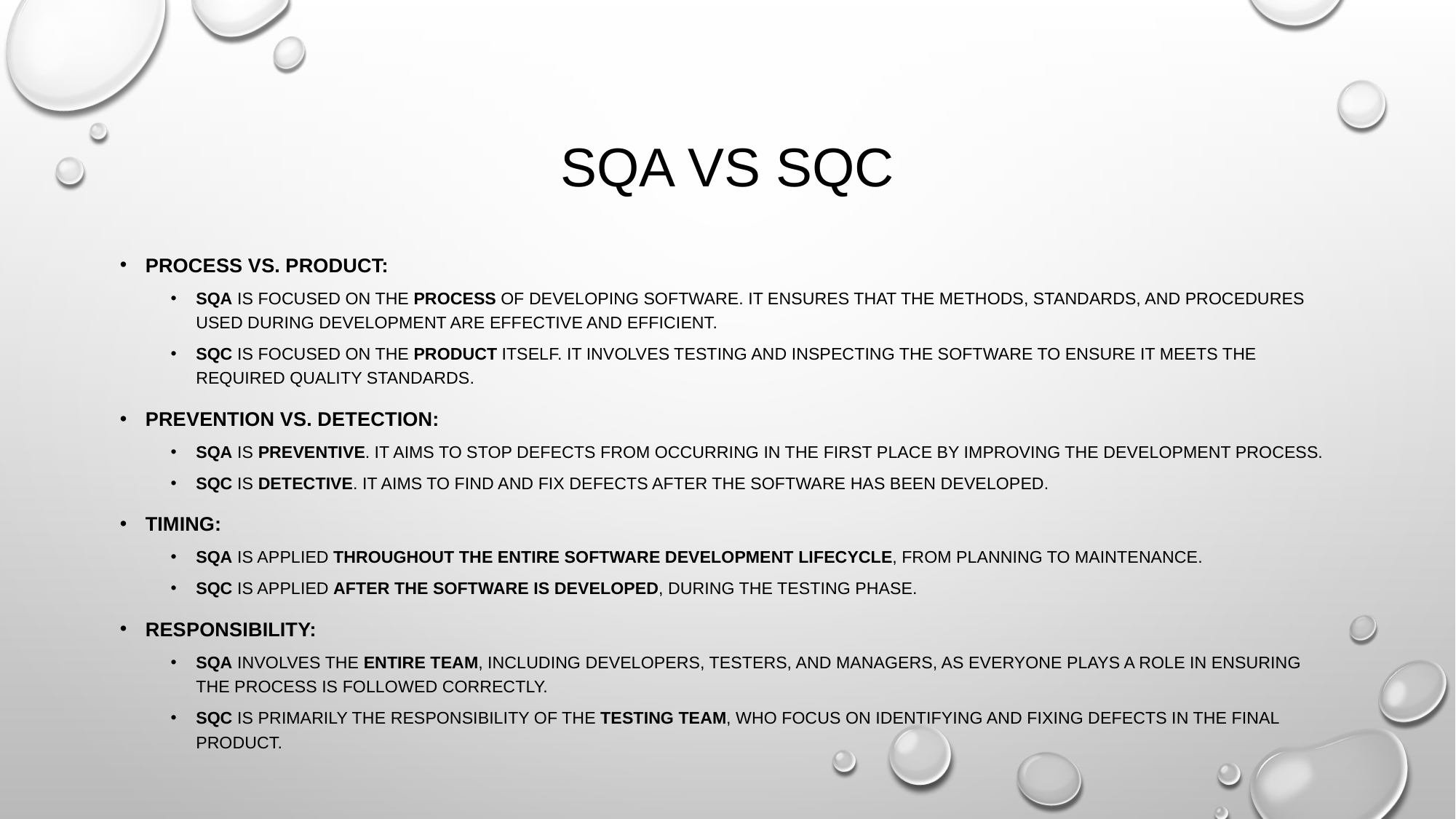

# SQA vs SQC
Process vs. Product:
SQA is focused on the process of developing software. It ensures that the methods, standards, and procedures used during development are effective and efficient.
SQC is focused on the product itself. It involves testing and inspecting the software to ensure it meets the required quality standards.
Prevention vs. Detection:
SQA is preventive. It aims to stop defects from occurring in the first place by improving the development process.
SQC is detective. It aims to find and fix defects after the software has been developed.
Timing:
SQA is applied throughout the entire software development lifecycle, from planning to maintenance.
SQC is applied after the software is developed, during the testing phase.
Responsibility:
SQA involves the entire team, including developers, testers, and managers, as everyone plays a role in ensuring the process is followed correctly.
SQC is primarily the responsibility of the testing team, who focus on identifying and fixing defects in the final product.